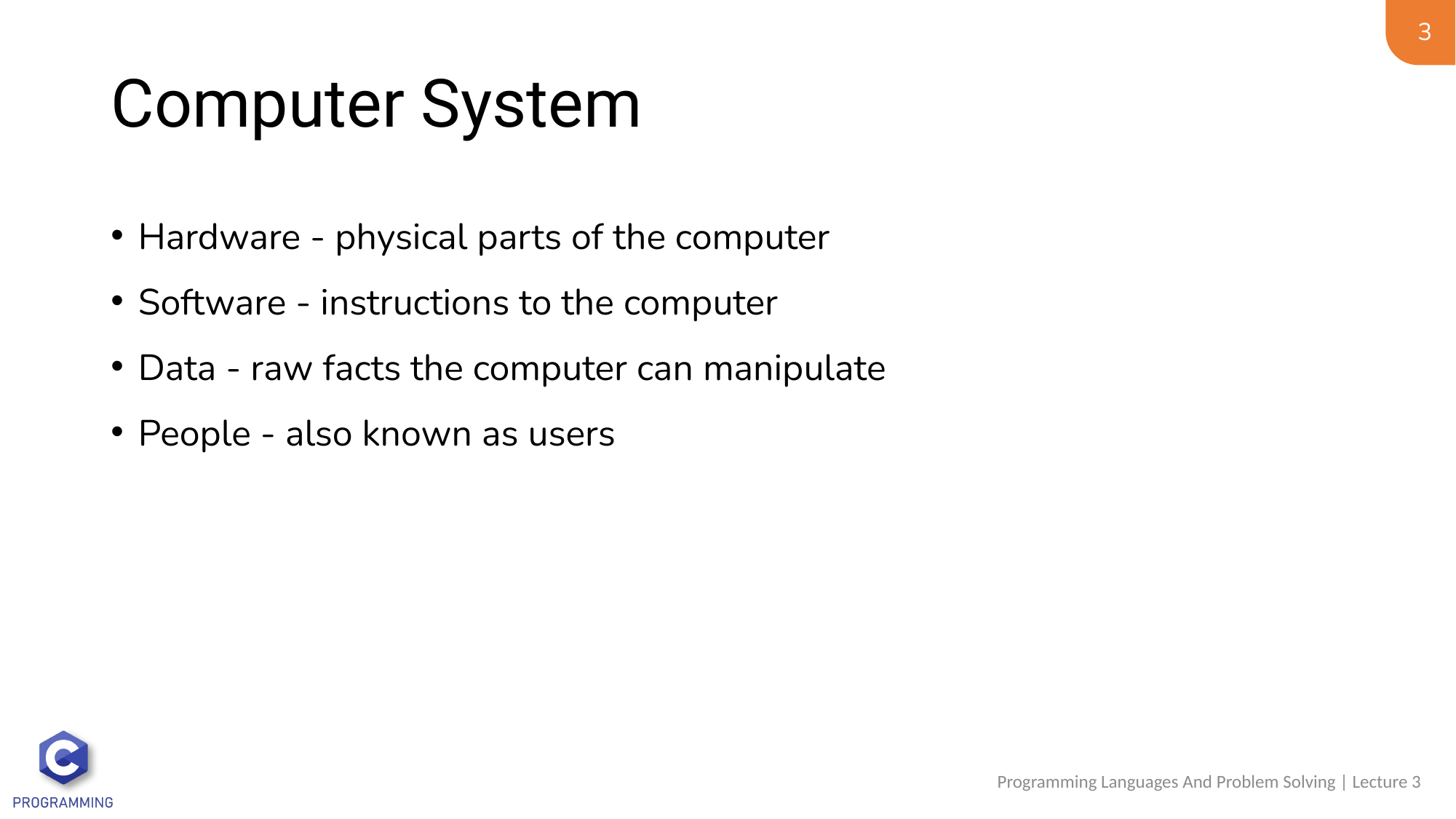

3
# Computer System
Hardware - physical parts of the computer
Software - instructions to the computer
Data - raw facts the computer can manipulate
People - also known as users
Programming Languages And Problem Solving | Lecture 3